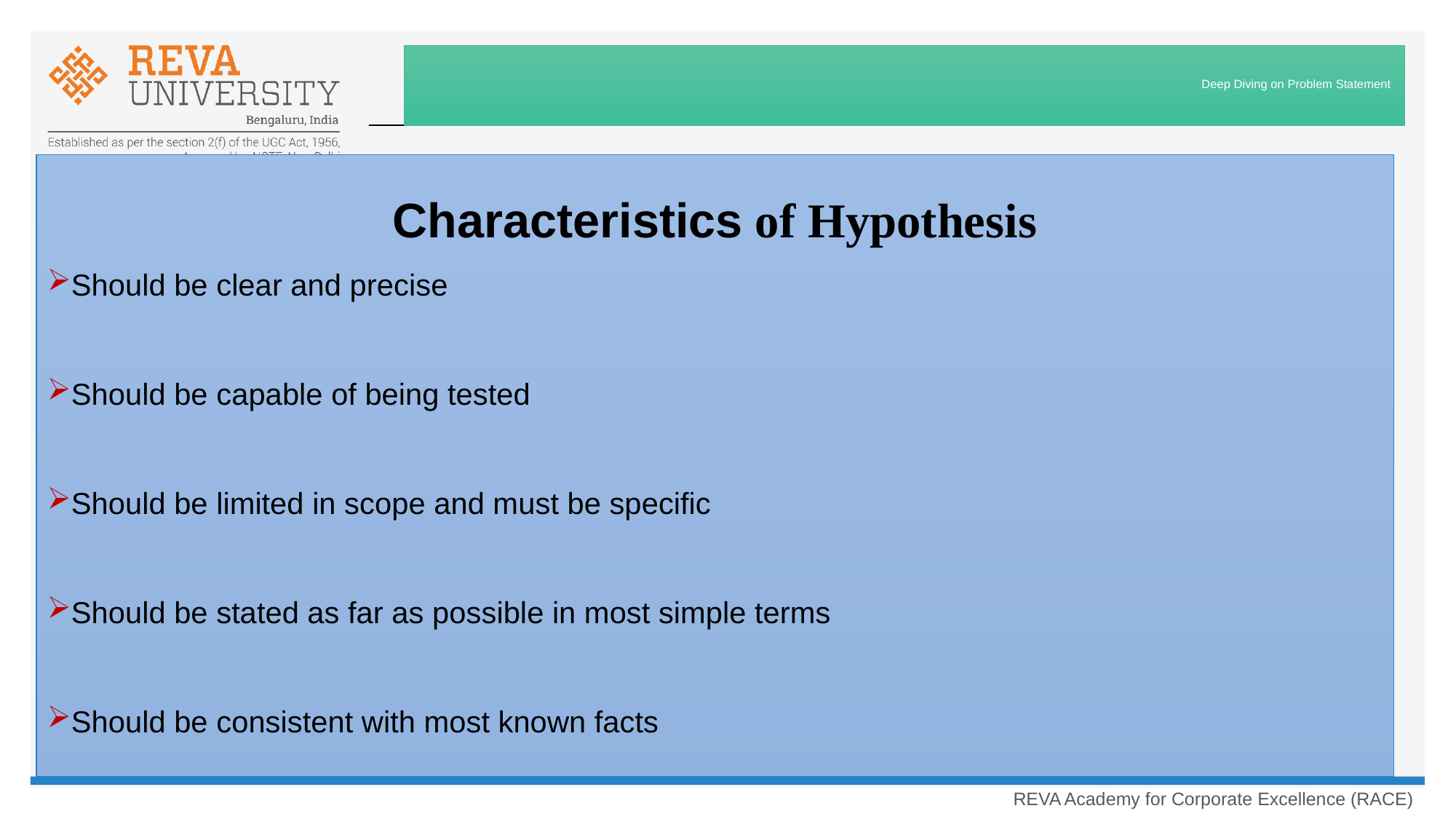

# Deep Diving on Problem Statement
Characteristics of Hypothesis
Should be clear and precise

Should be capable of being tested

Should be limited in scope and must be specific

Should be stated as far as possible in most simple terms

Should be consistent with most known facts